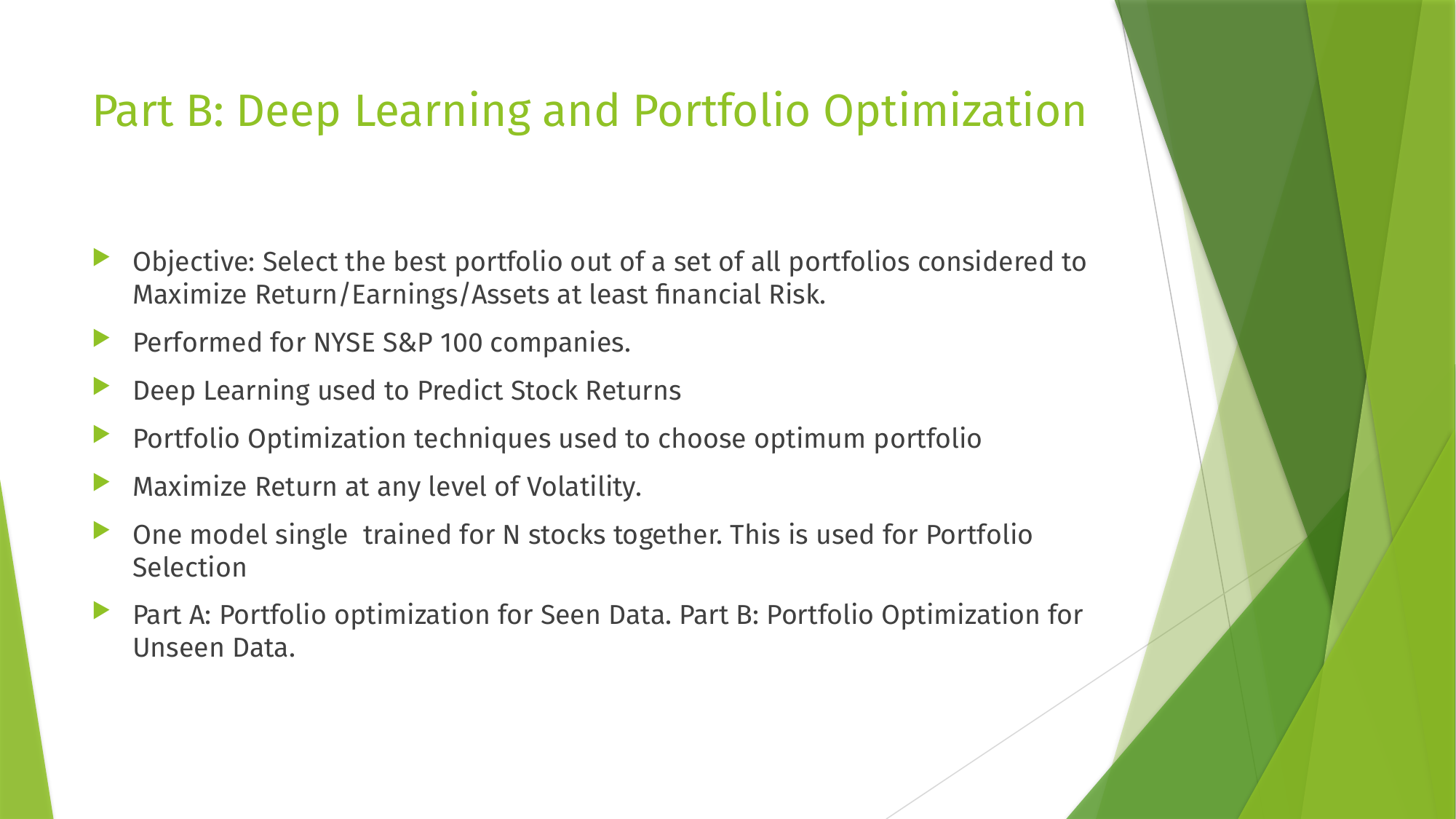

# Part B: Deep Learning and Portfolio Optimization
Objective: Select the best portfolio out of a set of all portfolios considered to Maximize Return/Earnings/Assets at least financial Risk.
Performed for NYSE S&P 100 companies.
Deep Learning used to Predict Stock Returns
Portfolio Optimization techniques used to choose optimum portfolio
Maximize Return at any level of Volatility.
One model single  trained for N stocks together. This is used for Portfolio Selection
Part A: Portfolio optimization for Seen Data. Part B: Portfolio Optimization for Unseen Data.